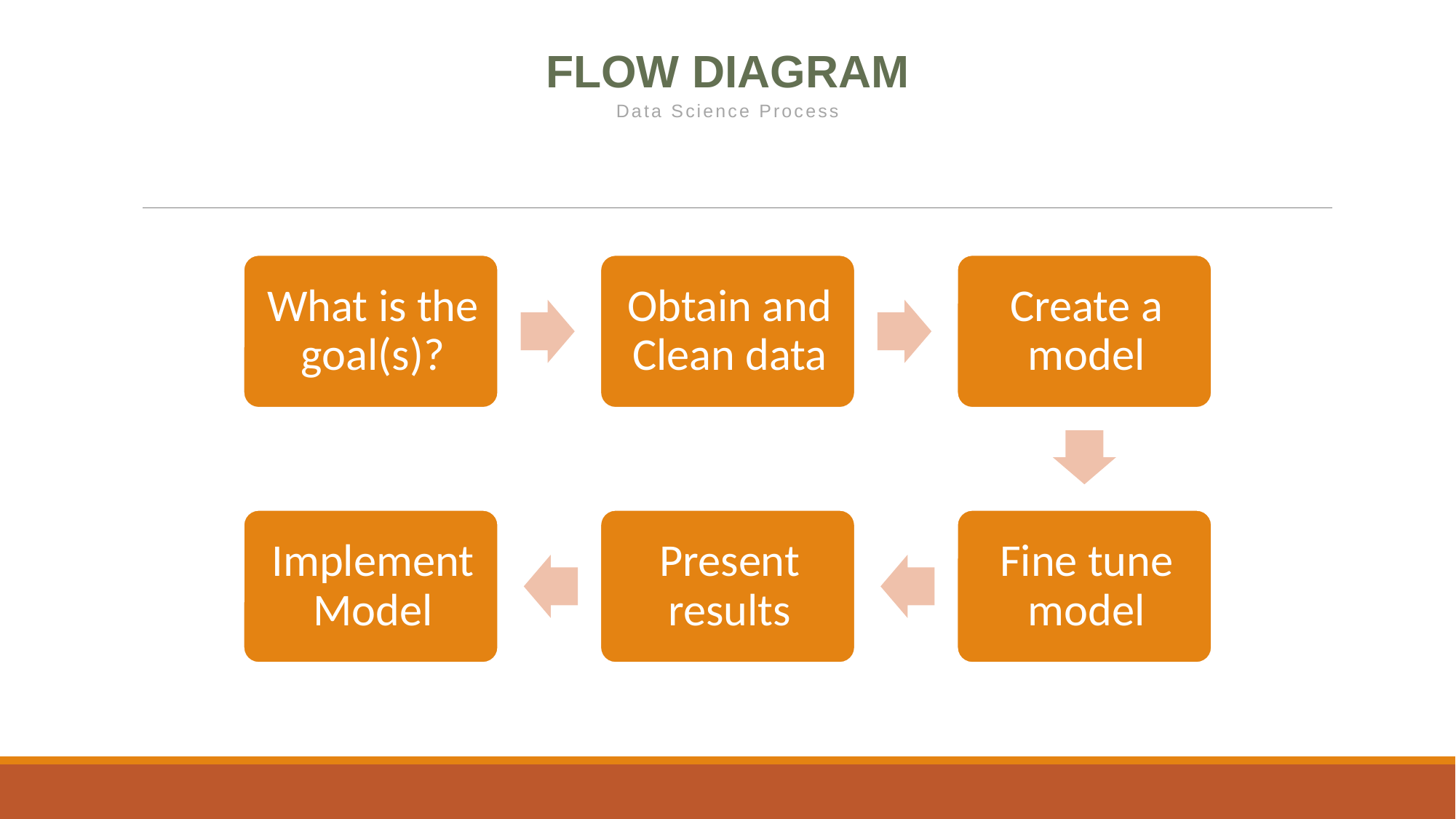

FLOW DIAGRAM
Data Science Process
What is the goal(s)?

Obtain and Clean data

Create a model

Fine tune model

Present results

Implement Model